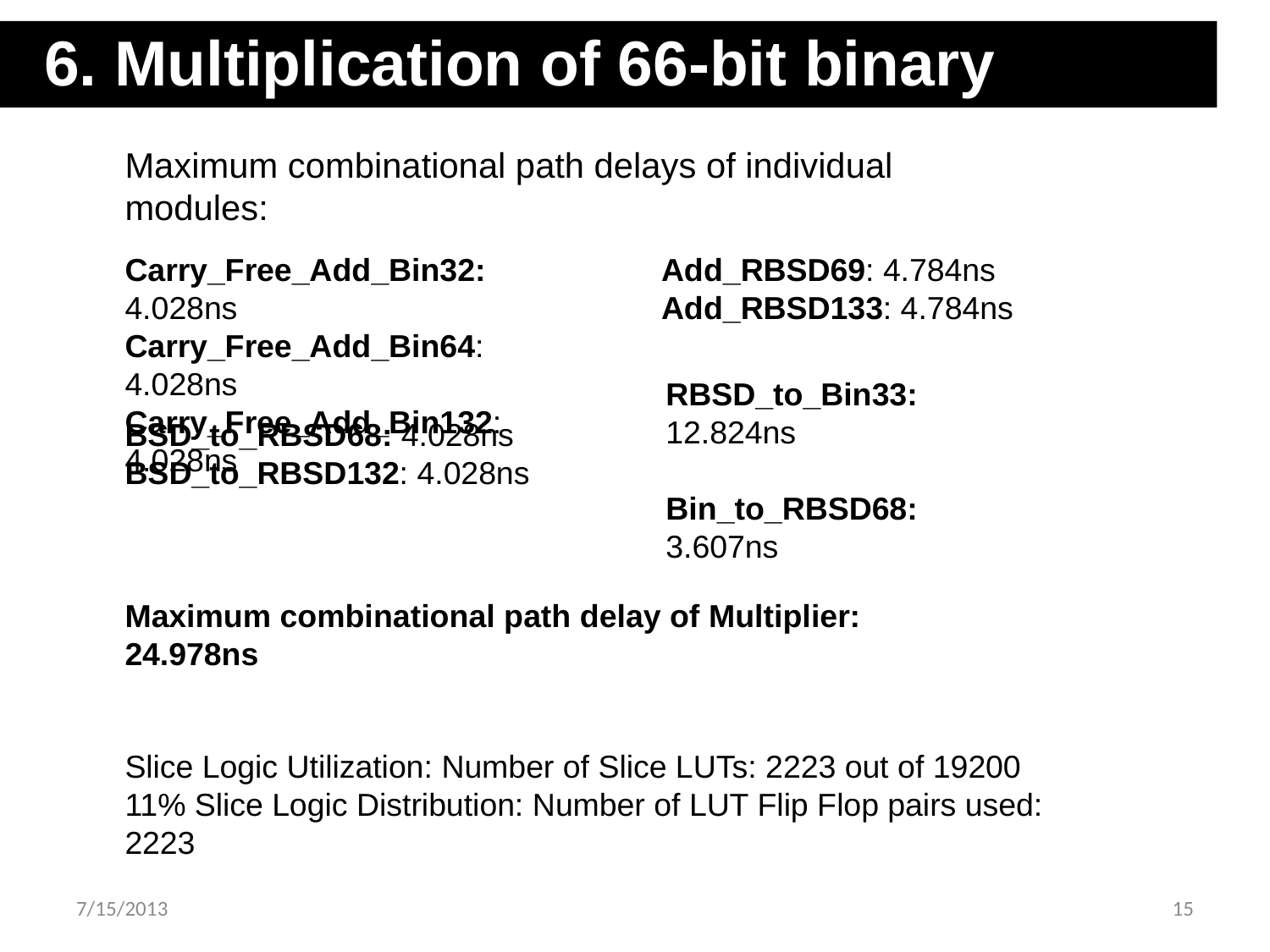

6. Multiplication of 66-bit binary numbers

Maximum combinational path delays of individual modules:
Carry_Free_Add_Bin32: 4.028ns
Carry_Free_Add_Bin64: 4.028ns
Carry_Free_Add_Bin132: 4.028ns
Add_RBSD69: 4.784ns
Add_RBSD133: 4.784ns
RBSD_to_Bin33: 12.824ns

Bin_to_RBSD68:  3.607ns
BSD_to_RBSD68: 4.028ns
BSD_to_RBSD132: 4.028ns
Maximum combinational path delay of Multiplier: 24.978ns
Slice Logic Utilization: Number of Slice LUTs: 2223 out of 19200 11% Slice Logic Distribution: Number of LUT Flip Flop pairs used: 2223
7/15/2013
15